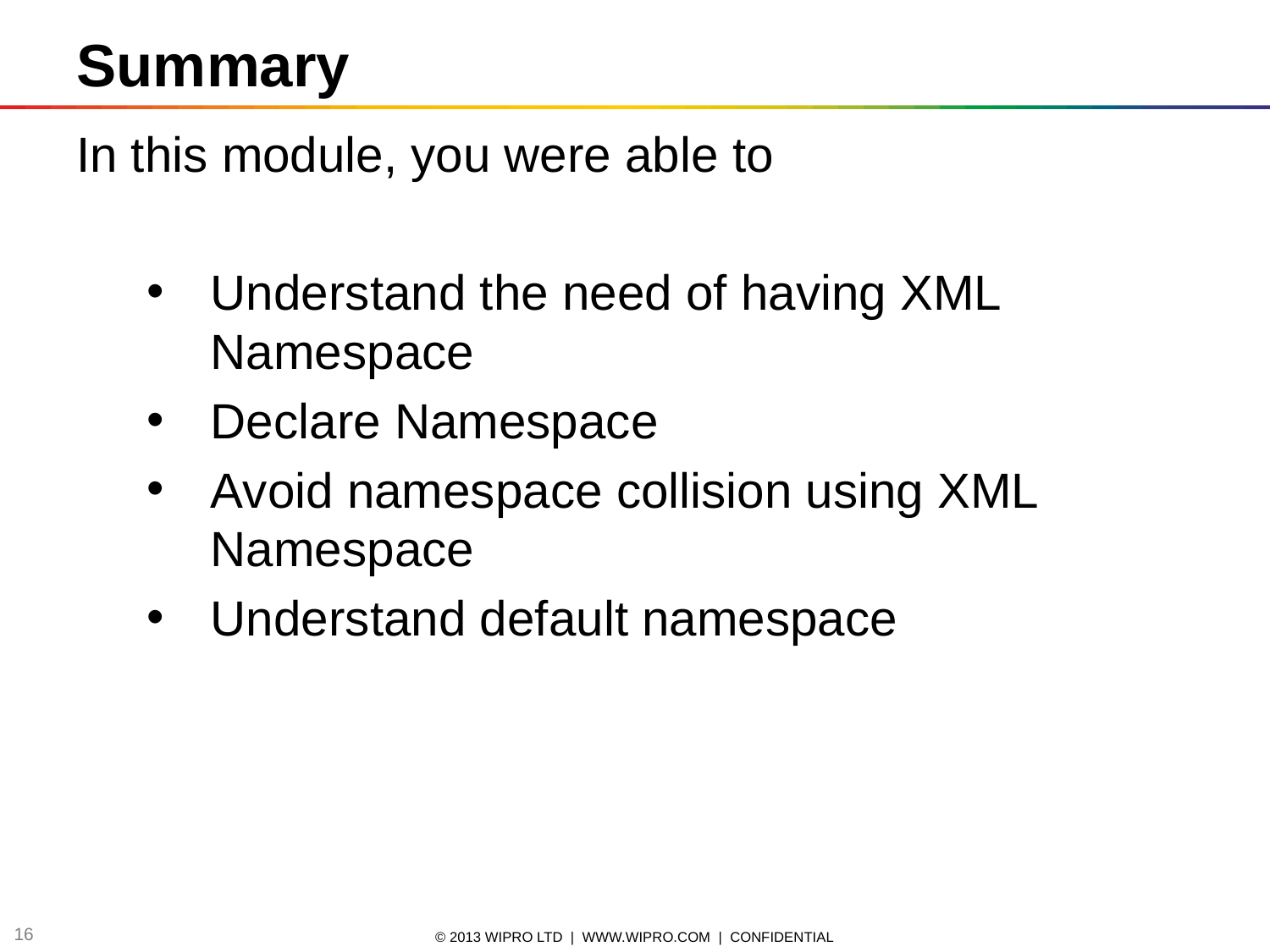

Summary
In this module, you were able to

Understand the need of having XML Namespace
Declare Namespace
Avoid namespace collision using XML Namespace
Understand default namespace